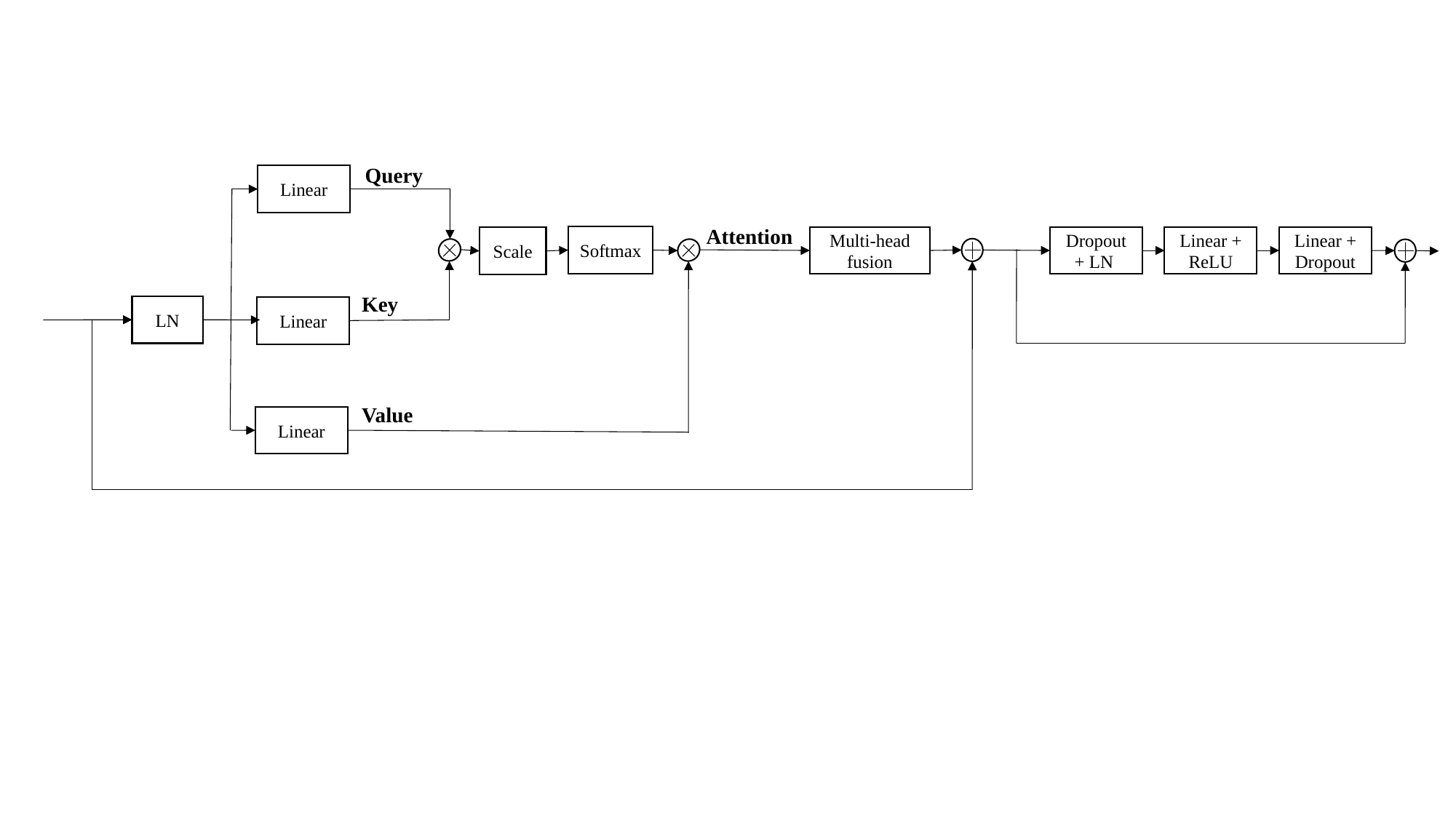

Query
Linear
Attention
Softmax
Multi-head fusion
Dropout + LN
Linear +
ReLU
Linear +
Dropout
Scale

Key
LN
Linear
Value
Linear